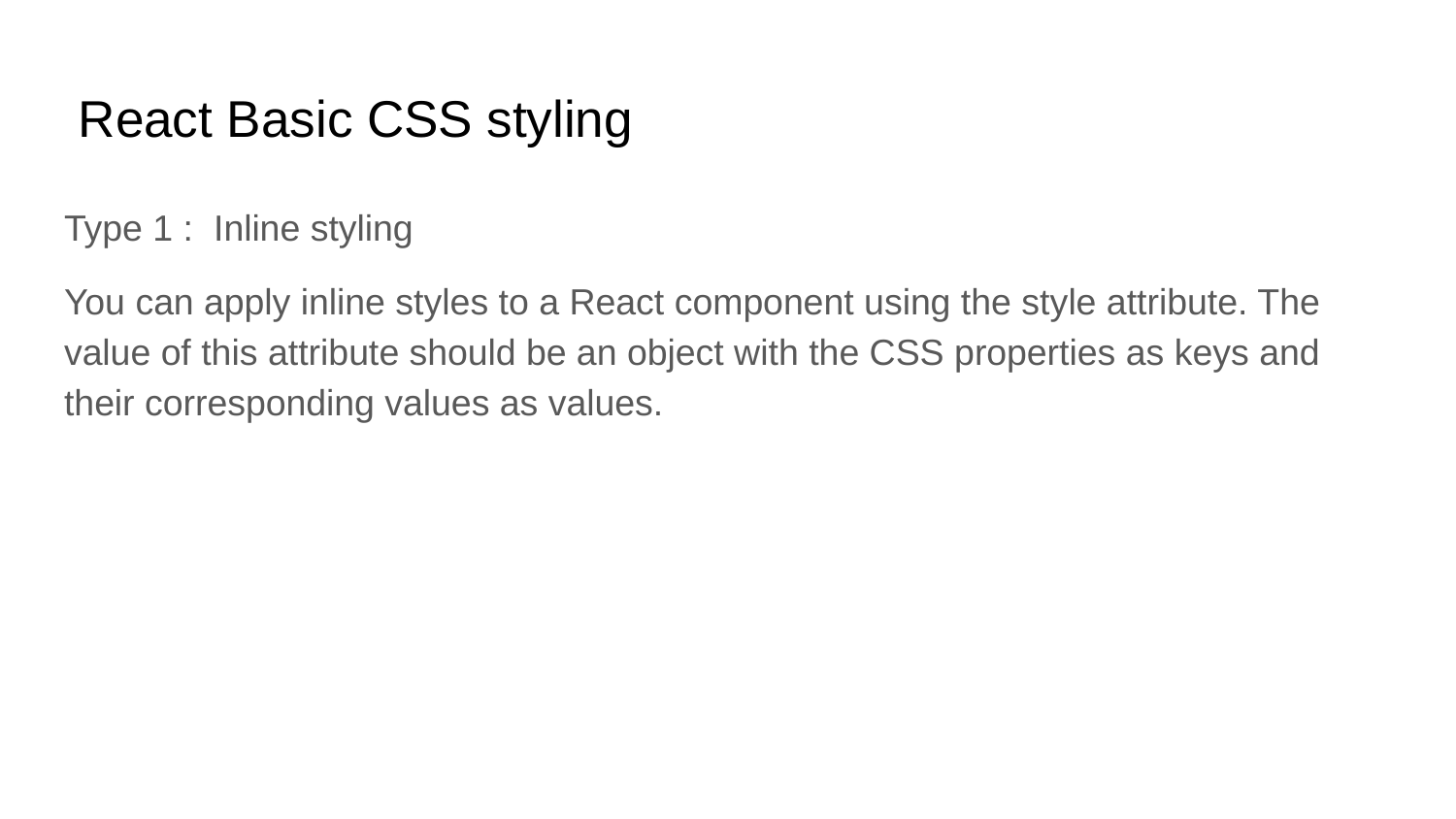

# React Basic CSS styling
Type 1 :  Inline styling
You can apply inline styles to a React component using the style attribute. The value of this attribute should be an object with the CSS properties as keys and their corresponding values as values.